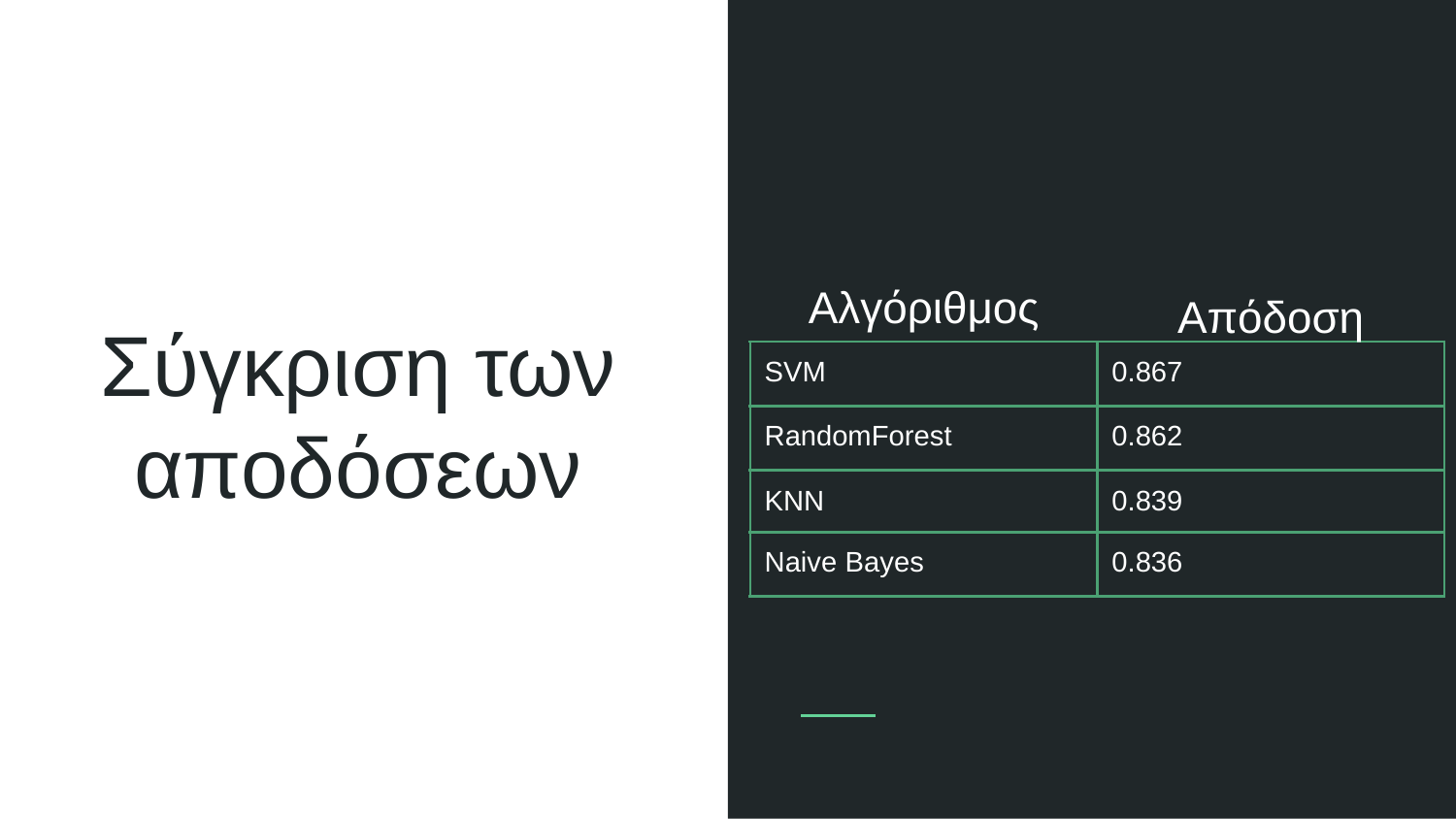

Αλγόριθμος

Απόδοση

# Σύγκριση των αποδόσεων
| SVM | 0.867 |
| --- | --- |
| RandomForest | 0.862 |
| KNN | 0.839 |
| Naive Bayes | 0.836 |